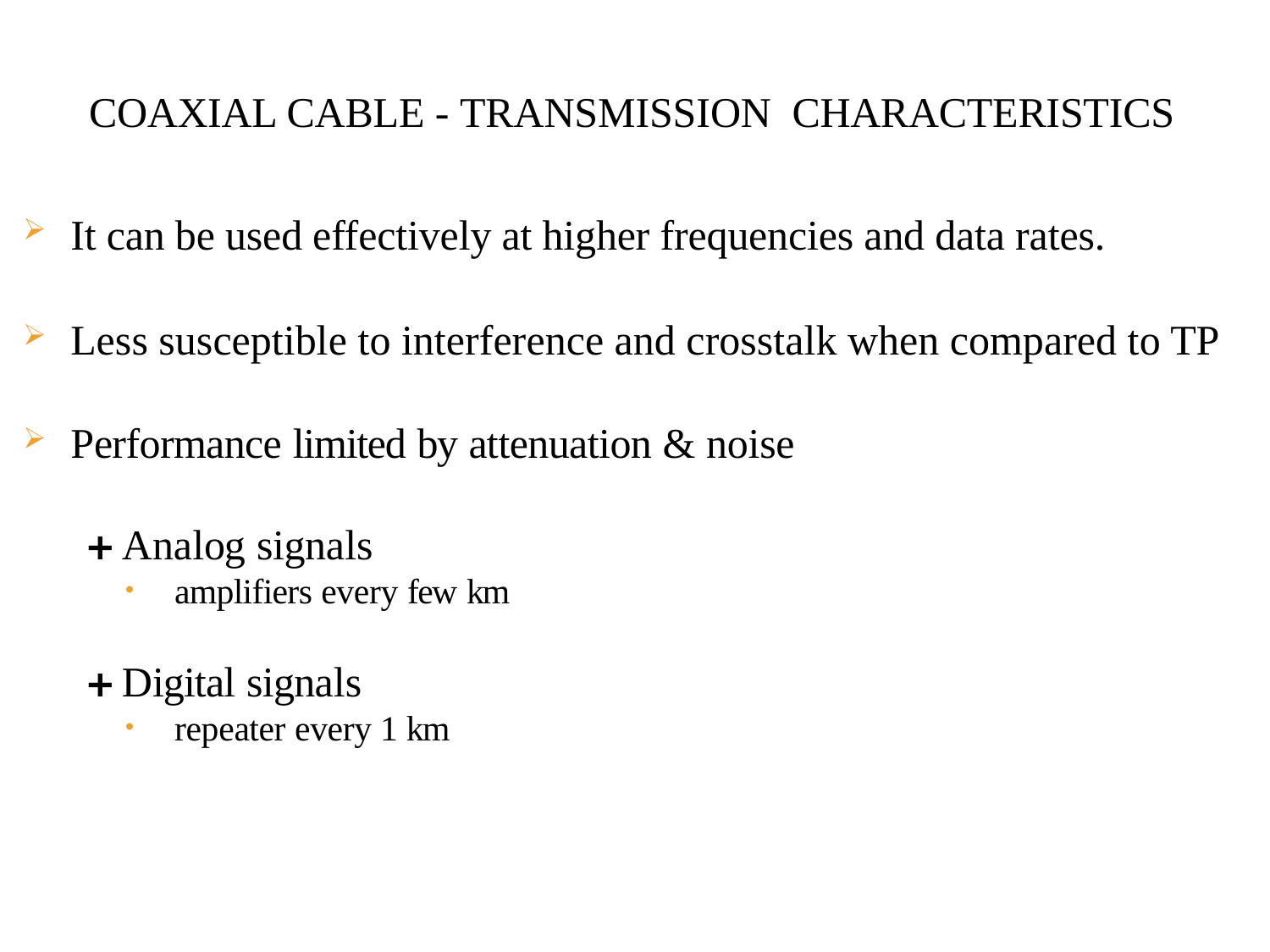

# COAXIAL CABLE - TRANSMISSION  CHARACTERISTICS
It can be used effectively at higher frequencies and data rates.

Less susceptible to interference and crosstalk when compared to TP

Performance limited by attenuation & noise

🞤 Analog signals
amplifiers every few km

🞤 Digital signals
repeater every 1 km